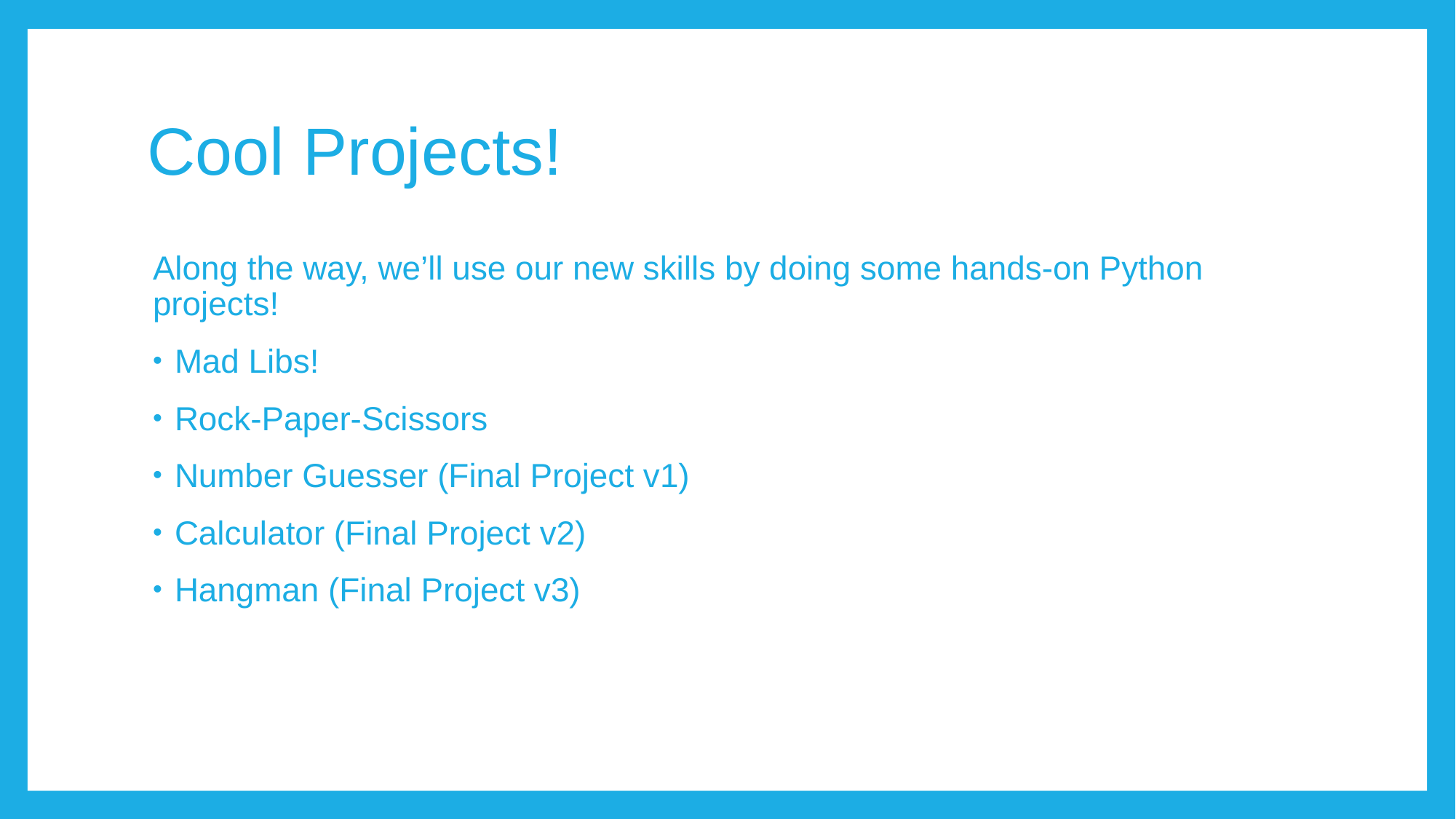

# Cool Projects!
Along the way, we’ll use our new skills by doing some hands-on Python projects!
Mad Libs!
Rock-Paper-Scissors
Number Guesser (Final Project v1)
Calculator (Final Project v2)
Hangman (Final Project v3)